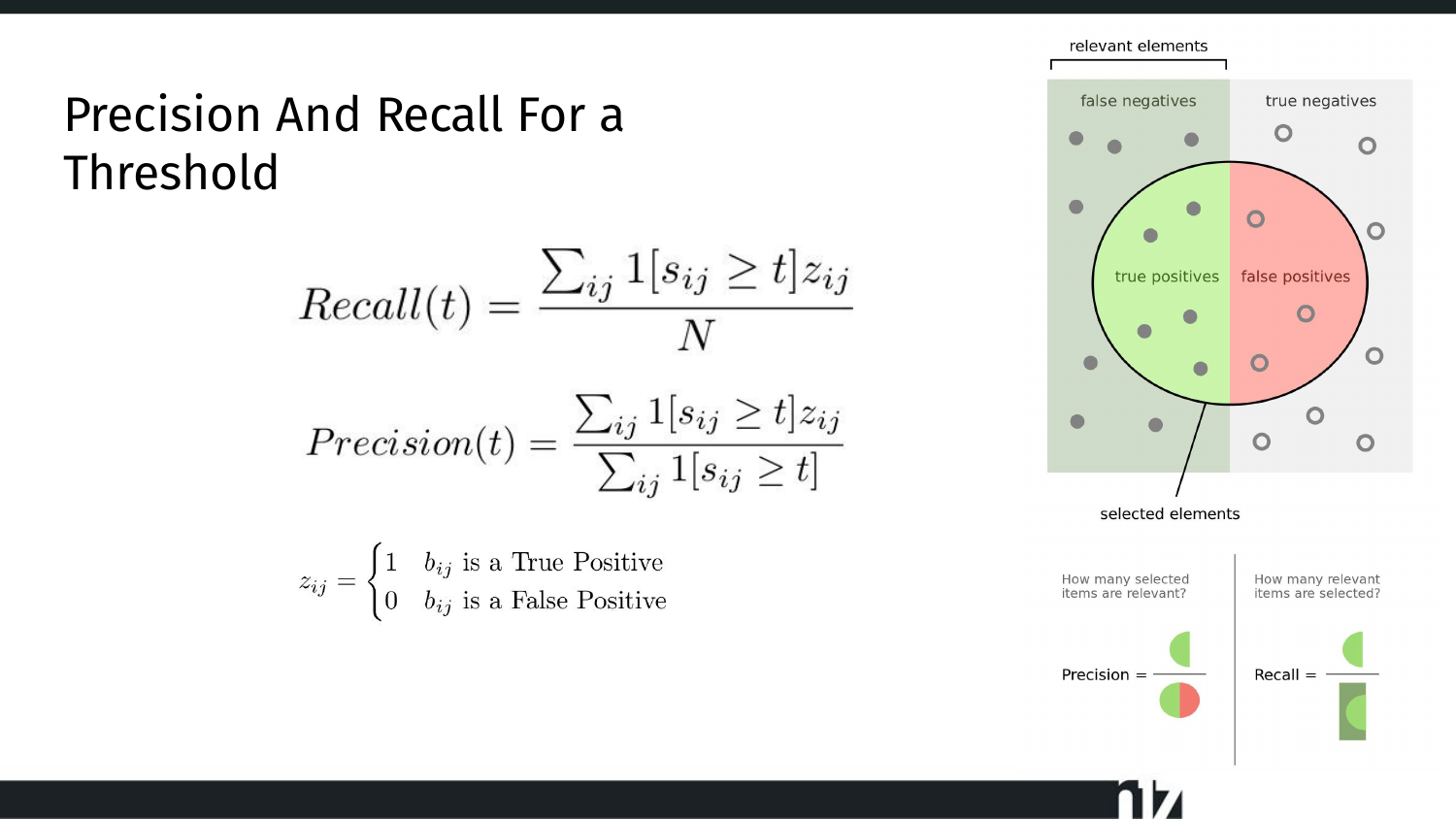

# Precision And Recall For a Threshold